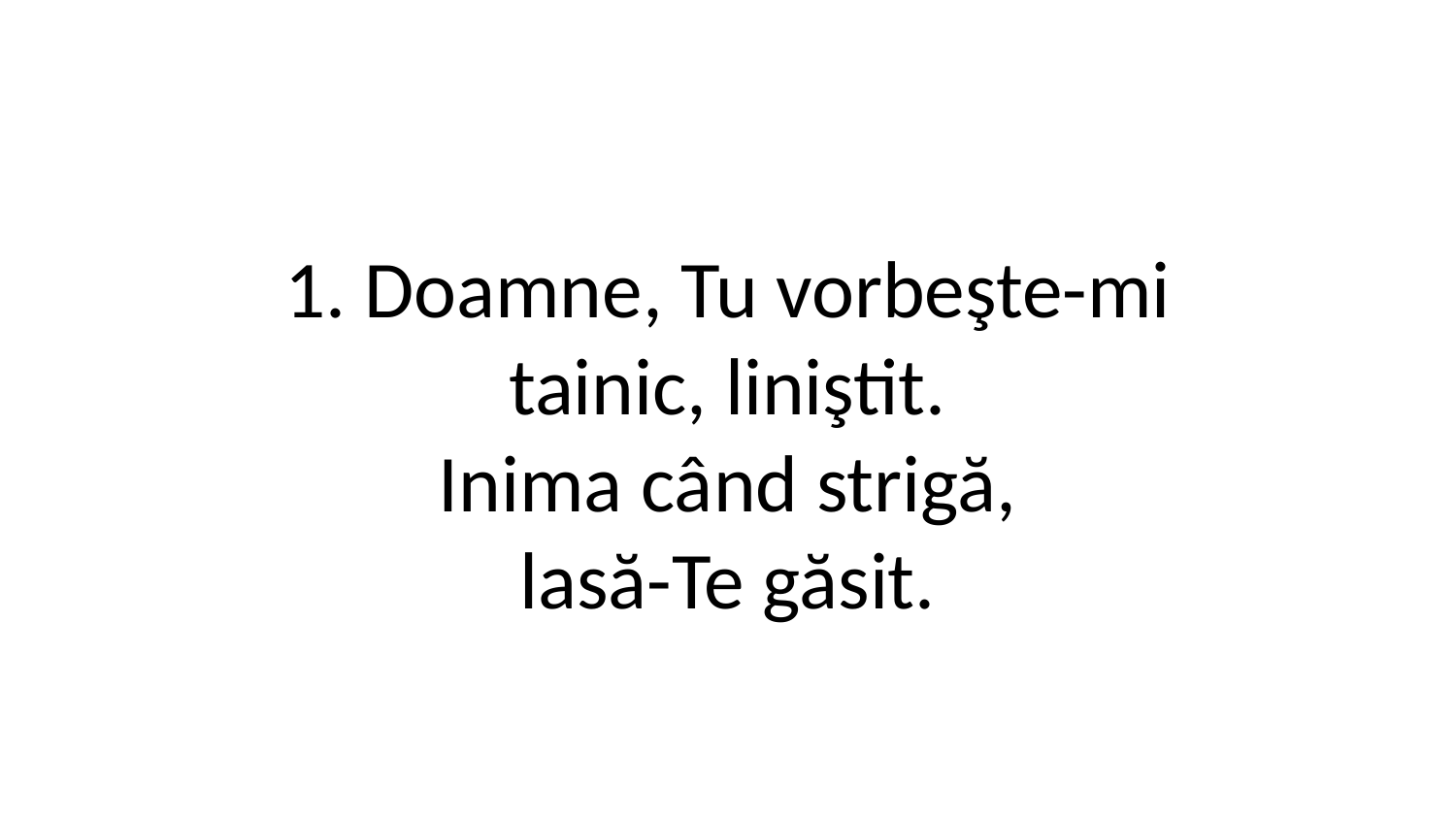

1. Doamne, Tu vorbeşte-mi
tainic, liniştit.
Inima când strigă,
lasă-Te găsit.